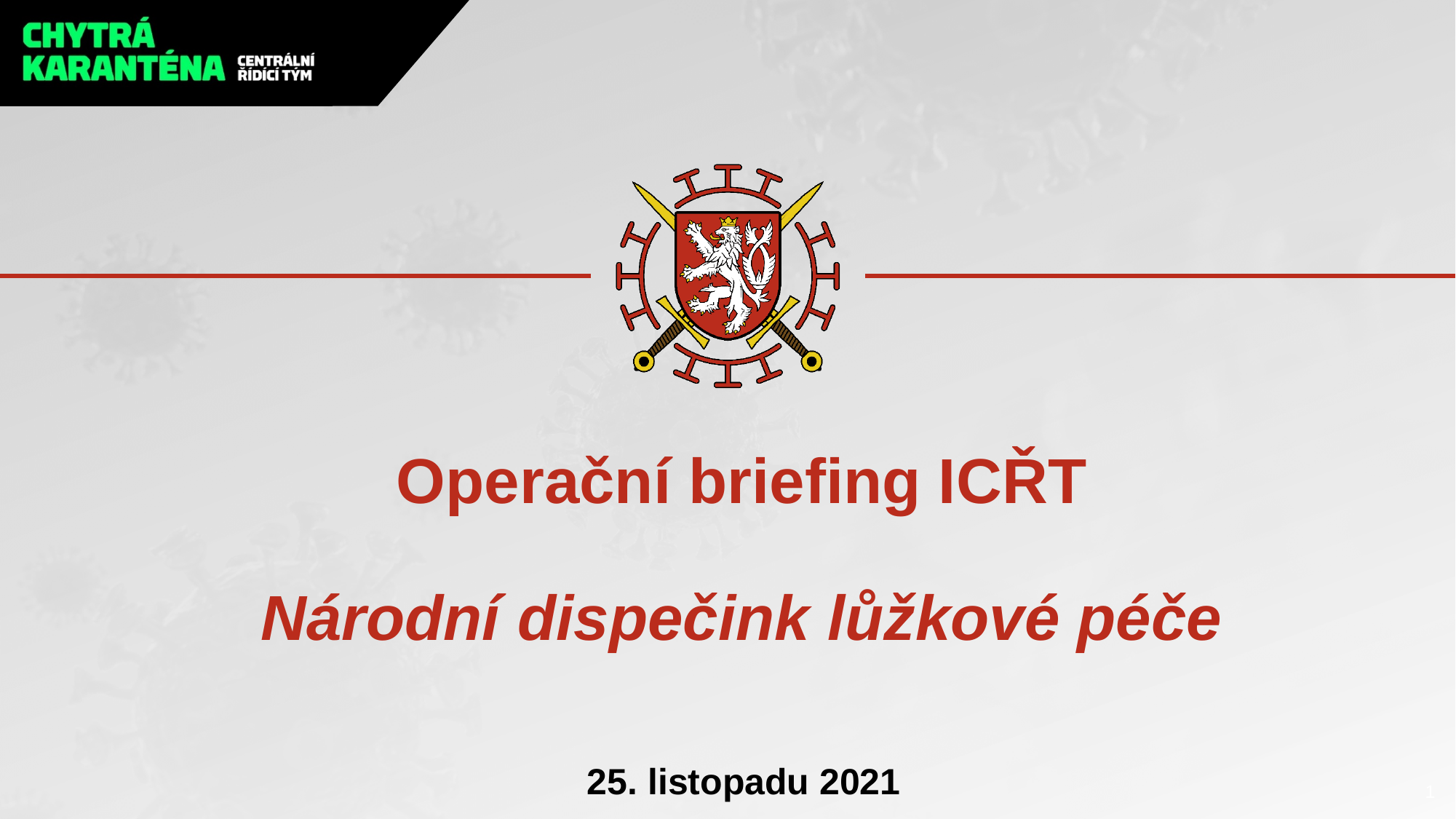

# Operační briefing ICŘT Národní dispečink lůžkové péče
25. listopadu 2021
1